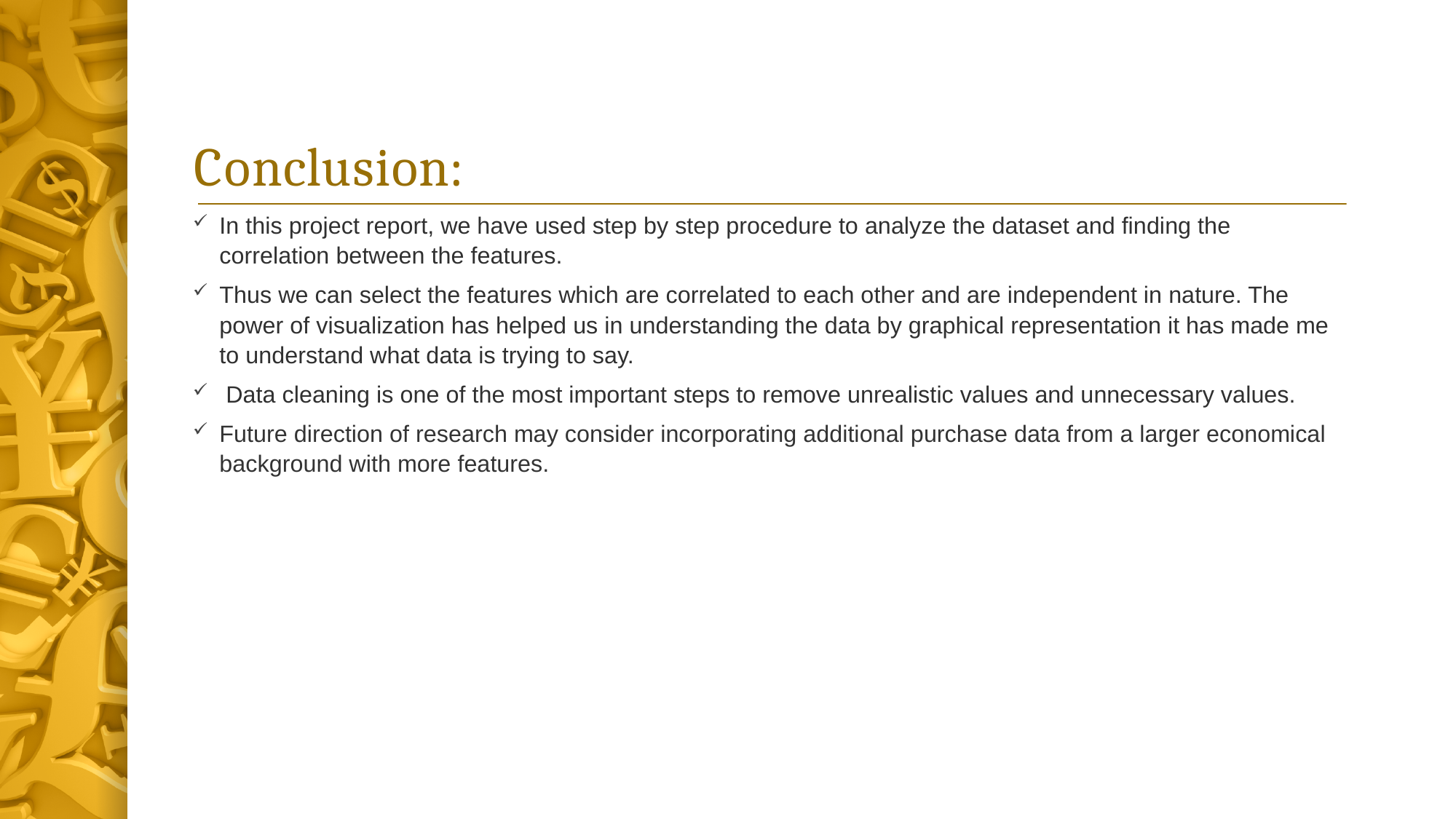

# Conclusion:
In this project report, we have used step by step procedure to analyze the dataset and finding the correlation between the features.
Thus we can select the features which are correlated to each other and are independent in nature. The power of visualization has helped us in understanding the data by graphical representation it has made me to understand what data is trying to say.
 Data cleaning is one of the most important steps to remove unrealistic values and unnecessary values.
Future direction of research may consider incorporating additional purchase data from a larger economical background with more features.